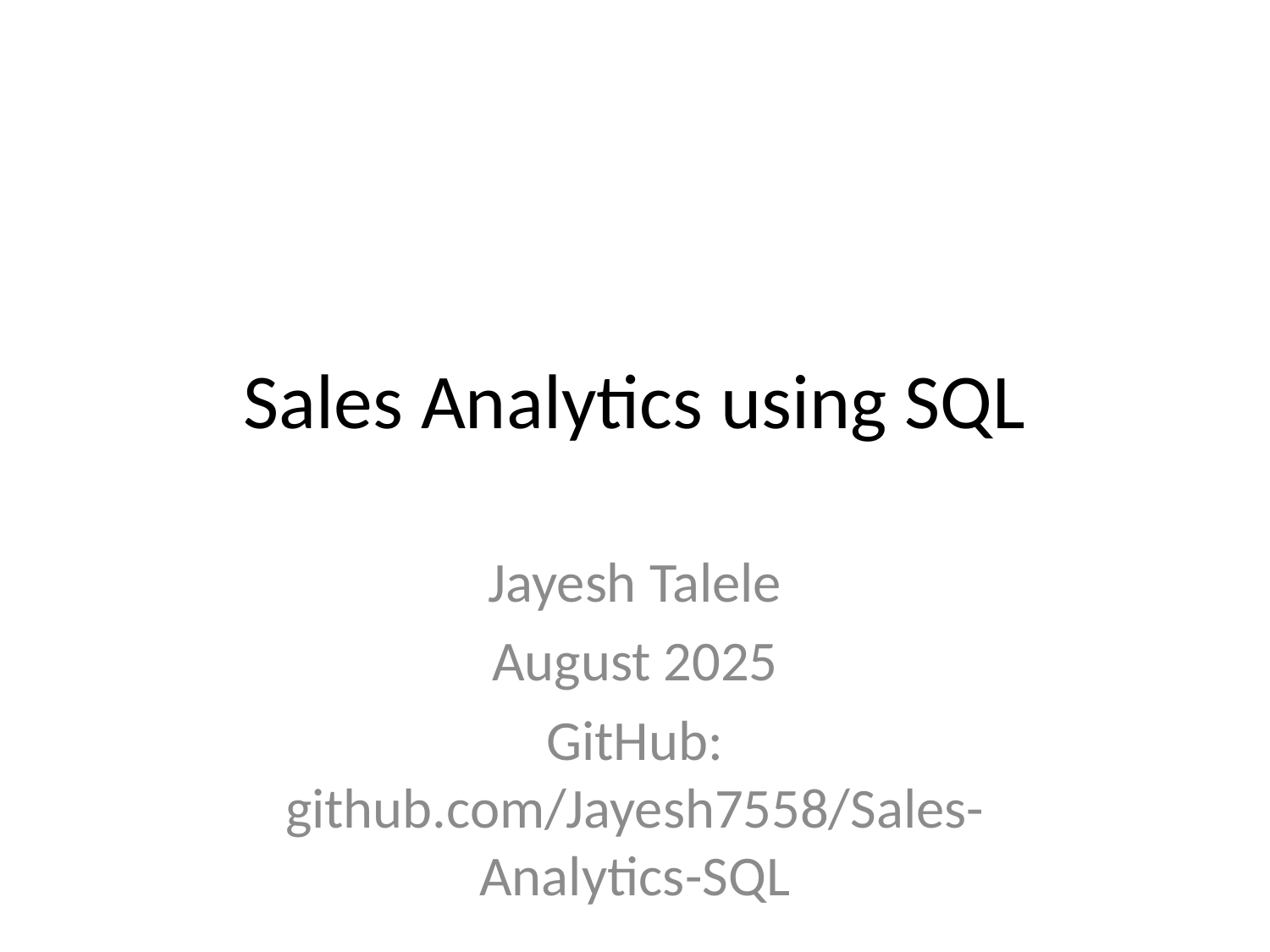

# Sales Analytics using SQL
Jayesh Talele
August 2025
GitHub: github.com/Jayesh7558/Sales-Analytics-SQL